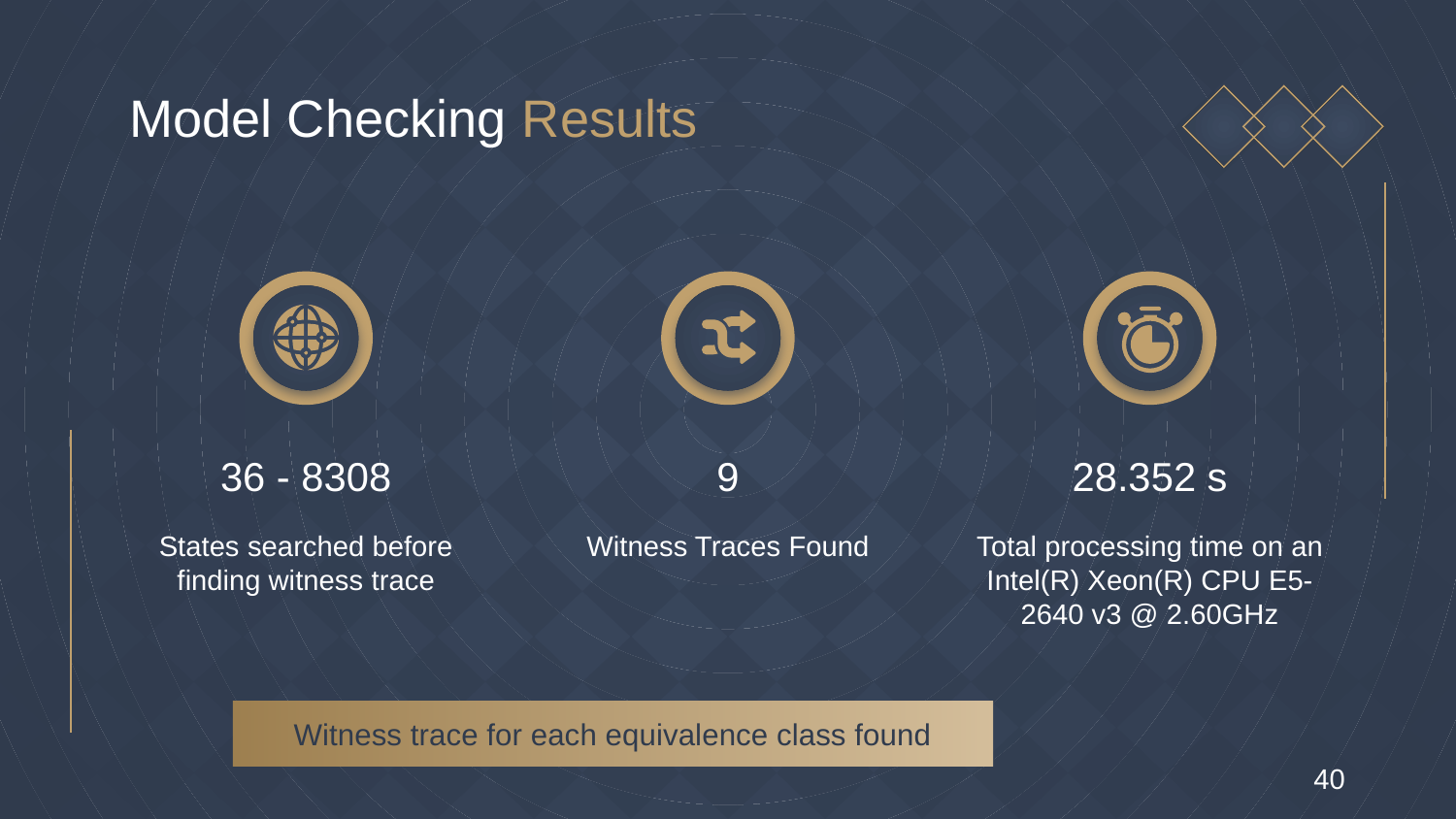

Model Checking Results

36 - 8308
9
# 28.352 s
States searched before finding witness trace
Witness Traces Found
Total processing time on an Intel(R) Xeon(R) CPU E5-2640 v3 @ 2.60GHz
Witness trace for each equivalence class found
40